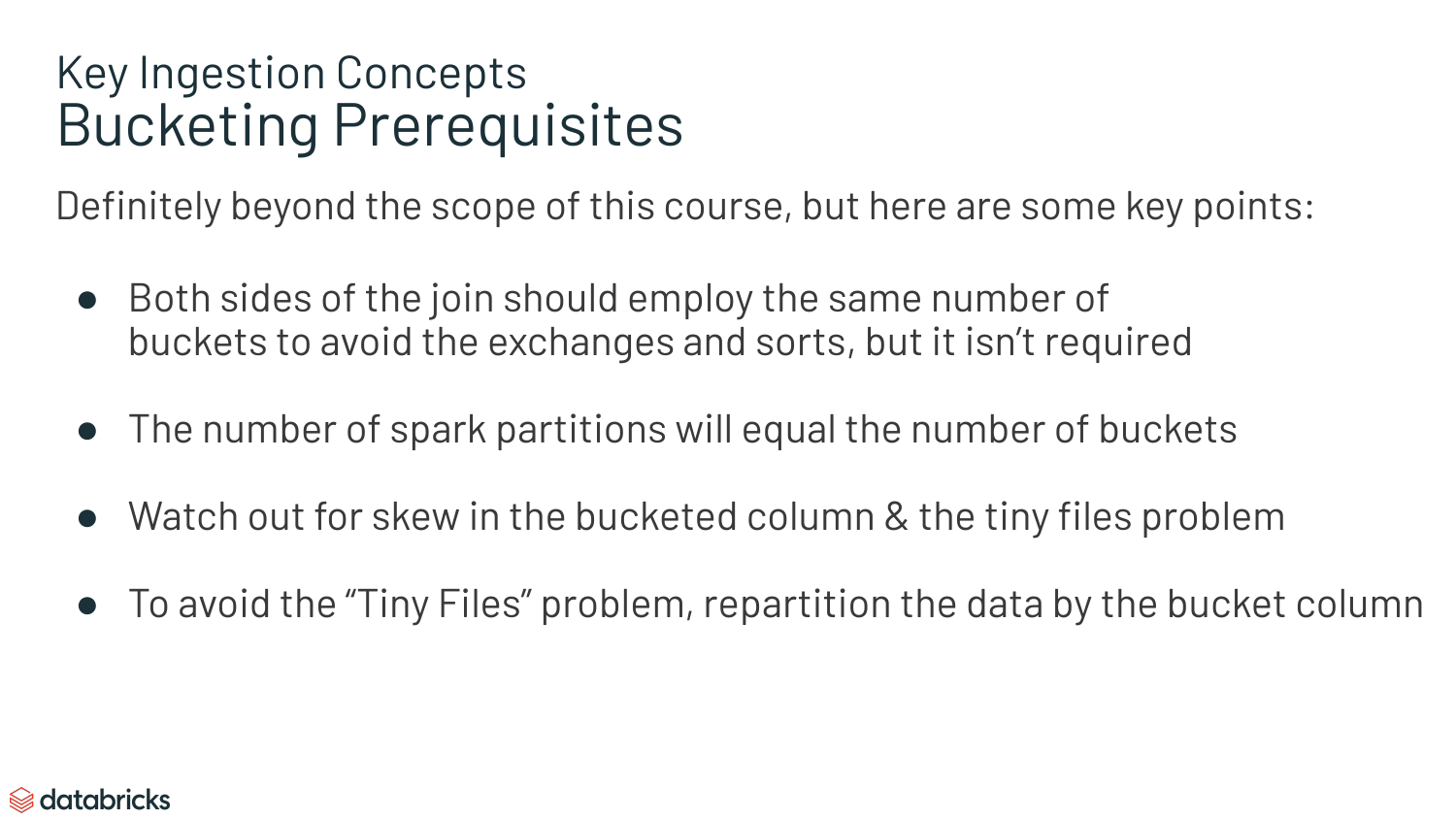

# Key Ingestion Concepts

Bucketing Prerequisites
Definitely beyond the scope of this course, but here are some key points:
Both sides of the join should employ the same number of
buckets to avoid the exchanges and sorts, but it isn’t required
The number of spark partitions will equal the number of buckets
Watch out for skew in the bucketed column & the tiny files problem
To avoid the “Tiny Files” problem, repartition the data by the bucket column